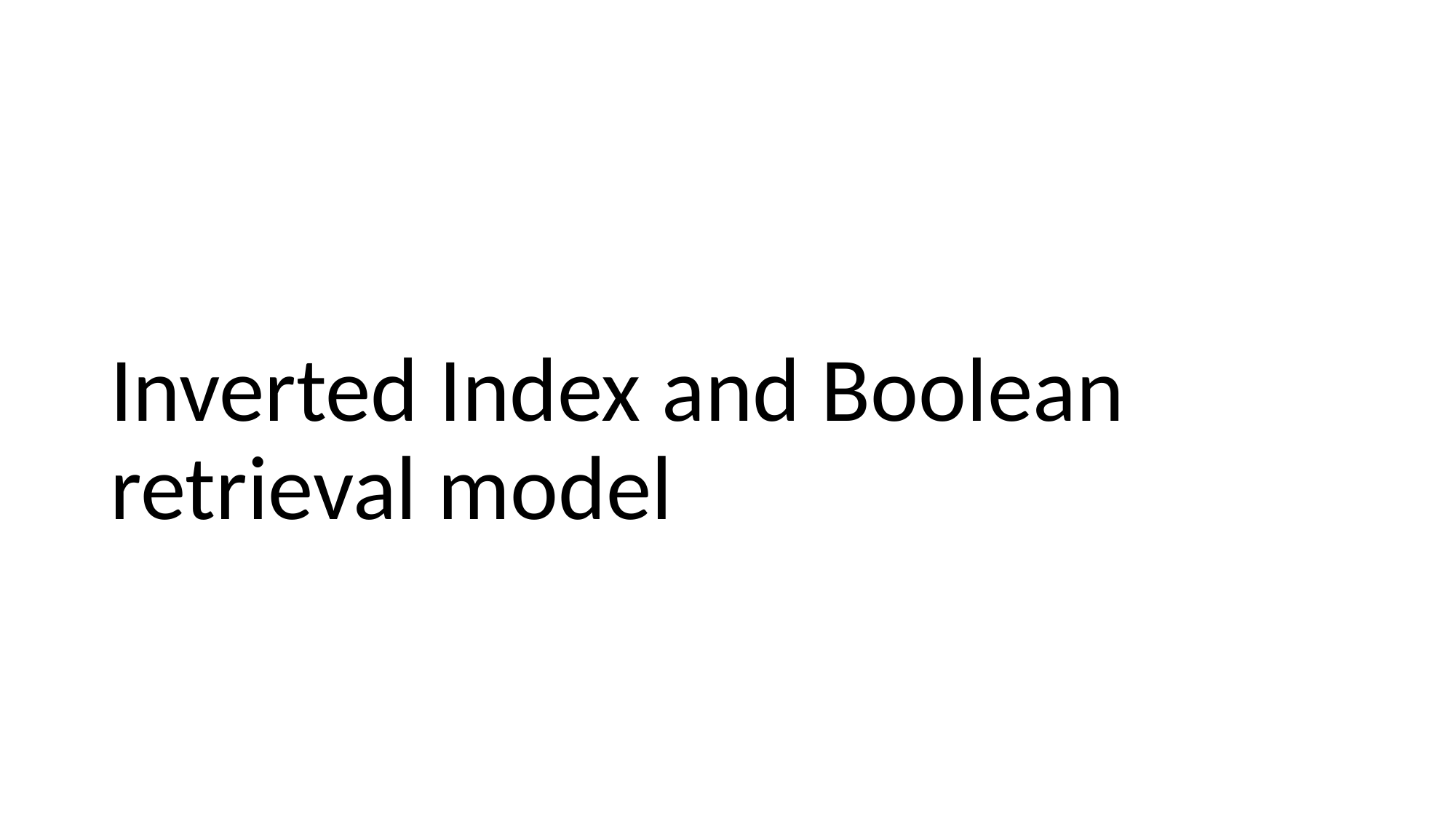

# Inverted Index and Boolean retrieval model